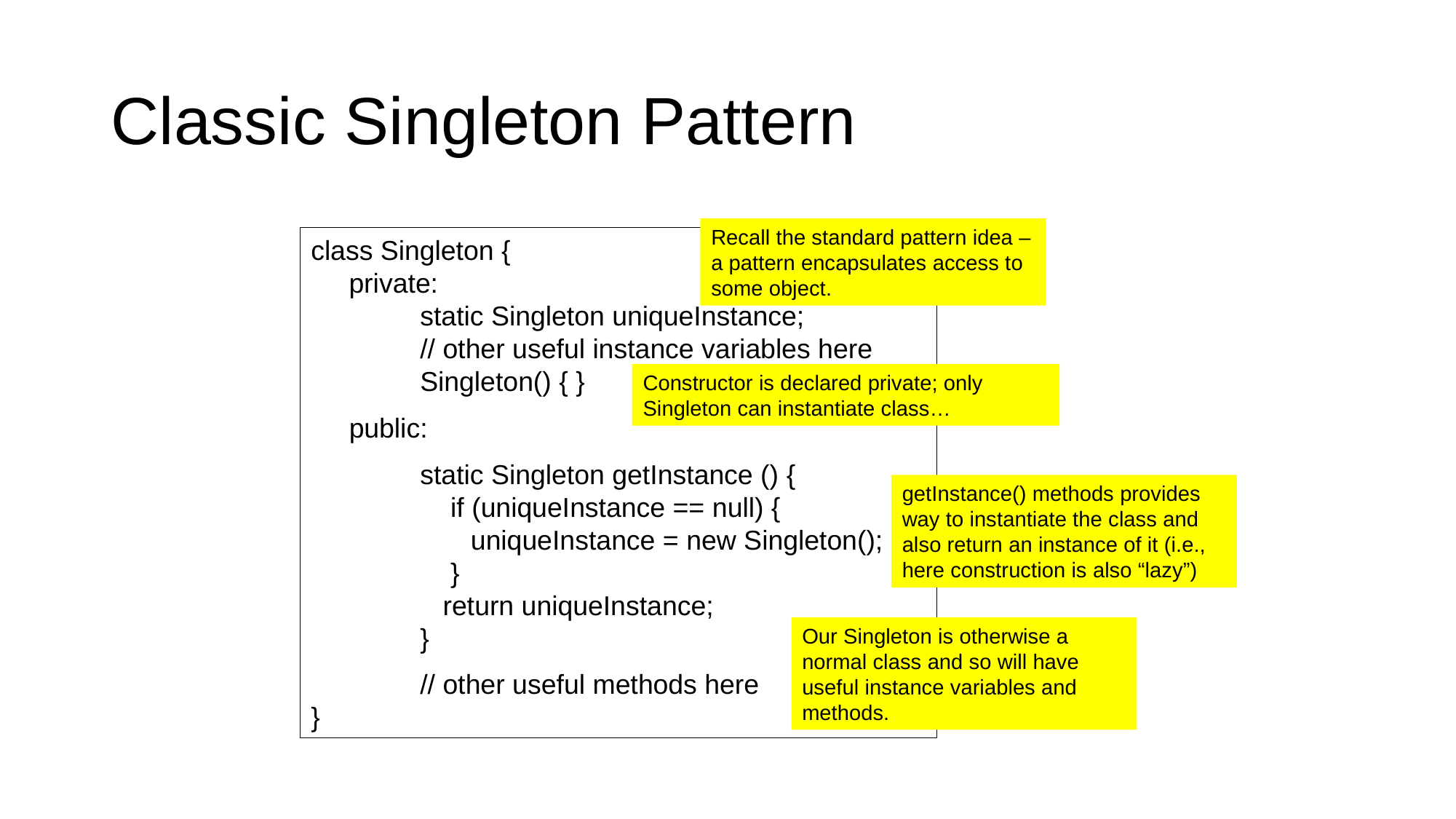

# Classic Singleton Pattern
Recall the standard pattern idea – a pattern encapsulates access to some object.
class Singleton {
     private:
	static Singleton uniqueInstance;
     	// other useful instance variables here
     	Singleton() { }
     public:
     	static Singleton getInstance () {
         	    if (uniqueInstance == null) {
                     uniqueInstance = new Singleton();
         	    }
          	   return uniqueInstance;
     	}
     	// other useful methods here
}
Constructor is declared private; only Singleton can instantiate class…
getInstance() methods provides way to instantiate the class and also return an instance of it (i.e., here construction is also “lazy”)
Our Singleton is otherwise a normal class and so will have useful instance variables and methods.